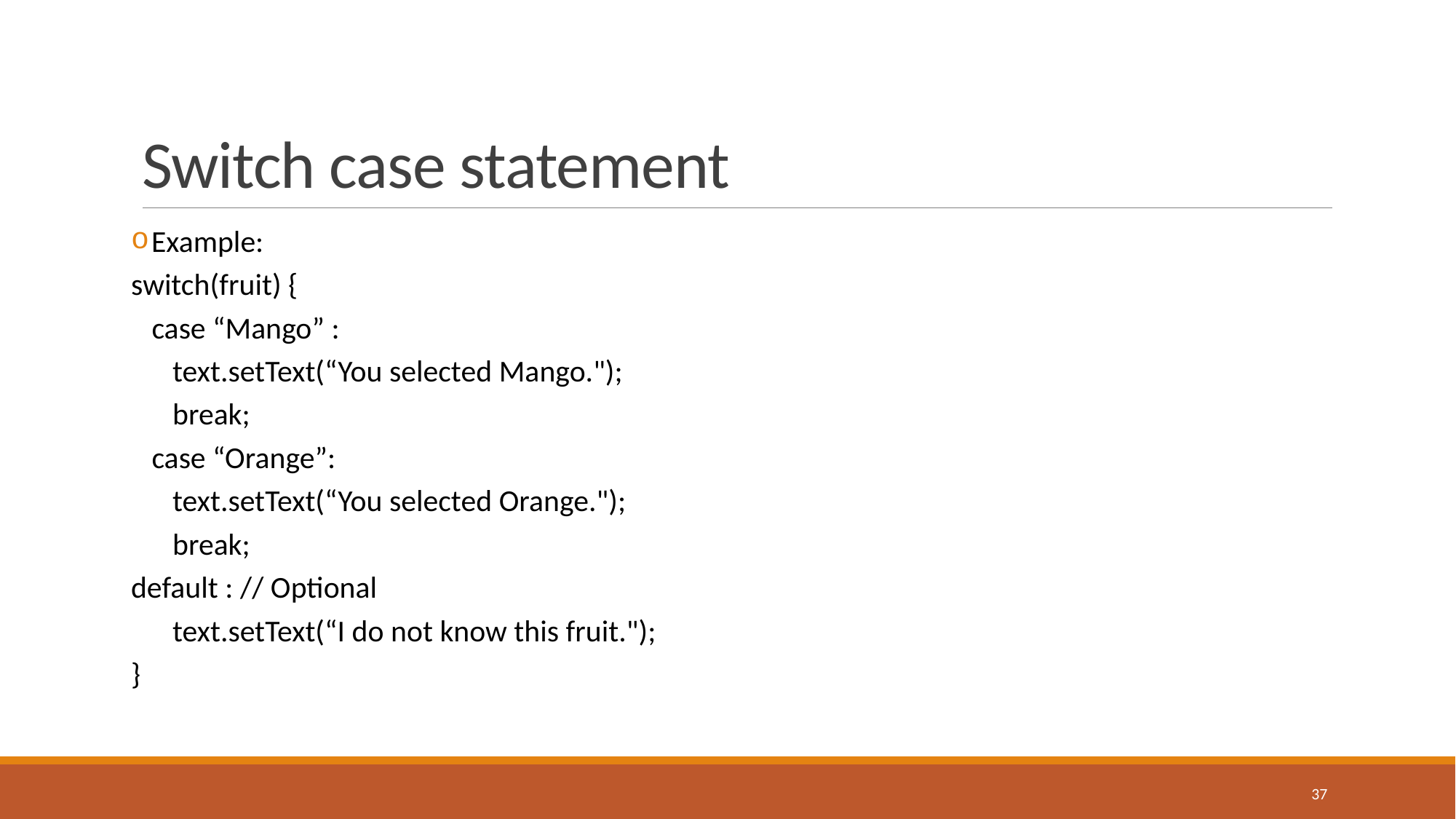

# Switch case statement
 Example:
switch(fruit) {
   case “Mango” :
      text.setText(“You selected Mango.");
      break;
   case “Orange”:
      text.setText(“You selected Orange.");
      break;
default : // Optional
      text.setText(“I do not know this fruit.");
}
37